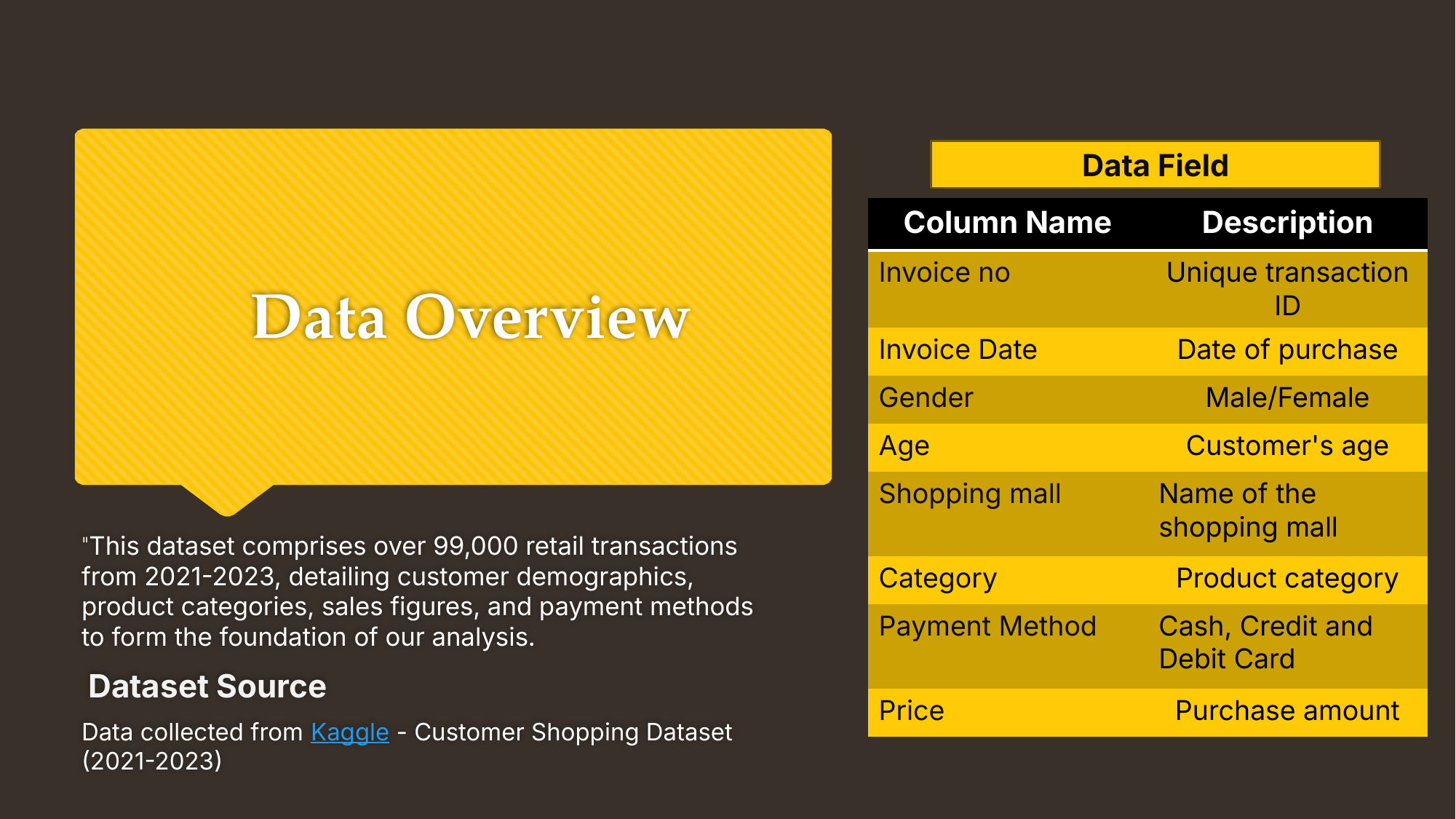

Data Field
# Data Overview
| Column Name | Description |
| --- | --- |
| Invoice no | Unique transaction ID |
| Invoice Date | Date of purchase |
| Gender | Male/Female |
| Age | Customer's age |
| Shopping mall | Name of the shopping mall |
| Category | Product category |
| Payment Method | Cash, Credit and Debit Card |
| Price | Purchase amount |
"This dataset comprises over 99,000 retail transactions from 2021-2023, detailing customer demographics, product categories, sales figures, and payment methods to form the foundation of our analysis.
 Dataset Source
Data collected from Kaggle - Customer Shopping Dataset (2021-2023)